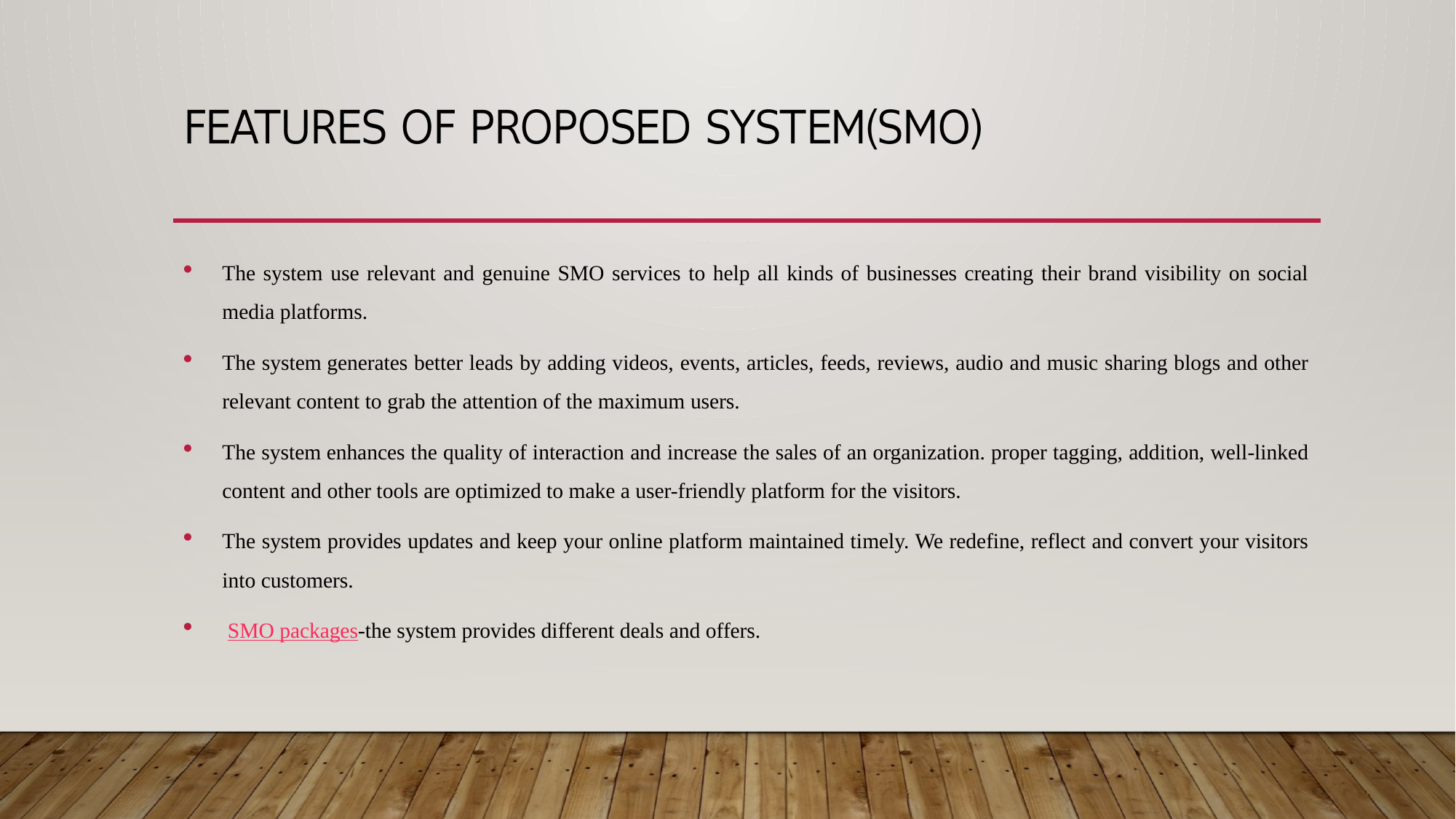

# Features of proposed system(smo)
The system use relevant and genuine SMO services to help all kinds of businesses creating their brand visibility on social media platforms.
The system generates better leads by adding videos, events, articles, feeds, reviews, audio and music sharing blogs and other relevant content to grab the attention of the maximum users.
The system enhances the quality of interaction and increase the sales of an organization. proper tagging, addition, well-linked content and other tools are optimized to make a user-friendly platform for the visitors.
The system provides updates and keep your online platform maintained timely. We redefine, reflect and convert your visitors into customers.
 SMO packages-the system provides different deals and offers.